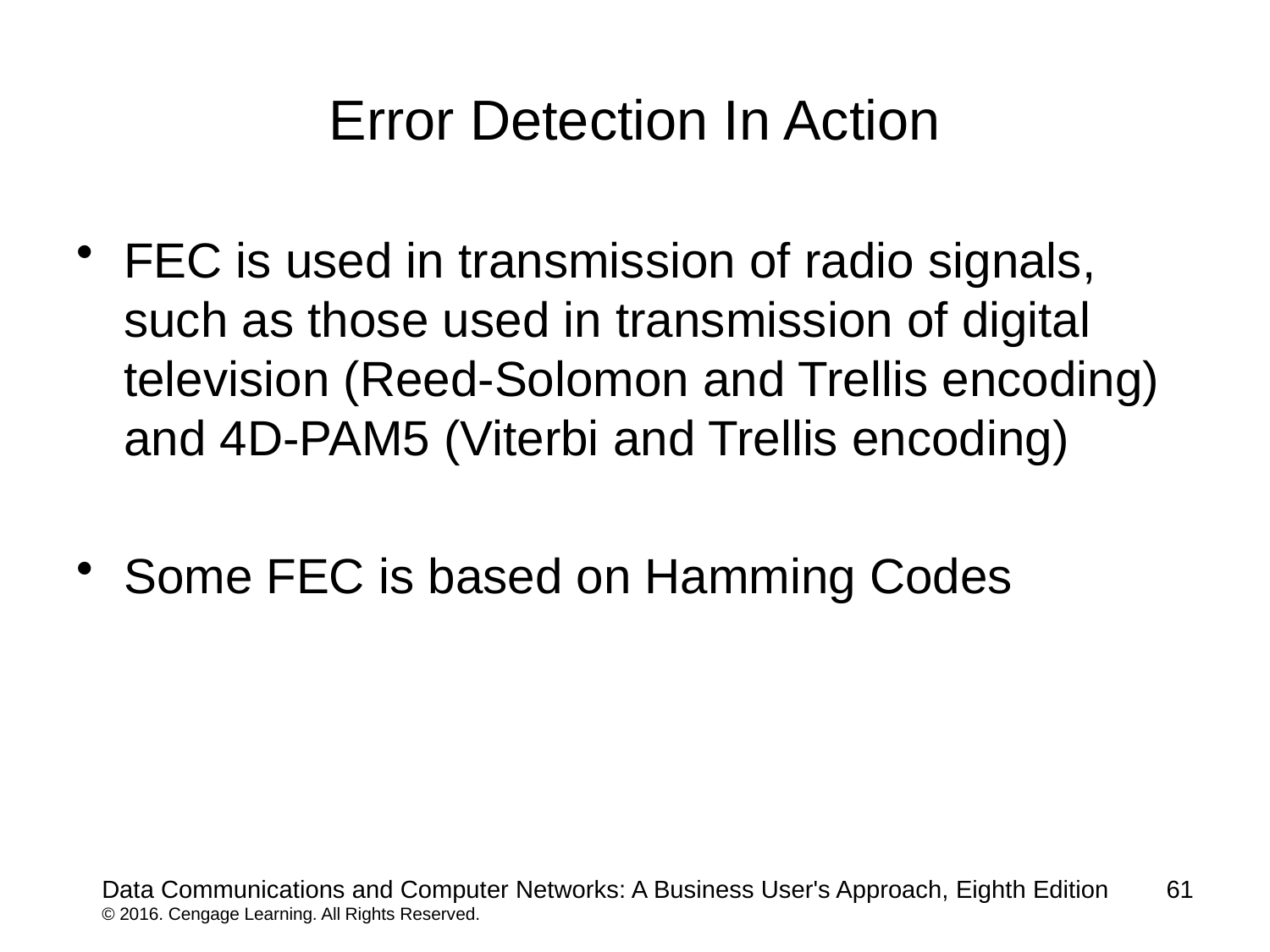

# Error Detection In Action

FEC is used in transmission of radio signals, such as those used in transmission of digital television (Reed-Solomon and Trellis encoding) and 4D-PAM5 (Viterbi and Trellis encoding)

Some FEC is based on Hamming Codes
Data Communications and Computer Networks: A Business User's Approach, Eighth Edition
© 2016. Cengage Learning. All Rights Reserved.

61